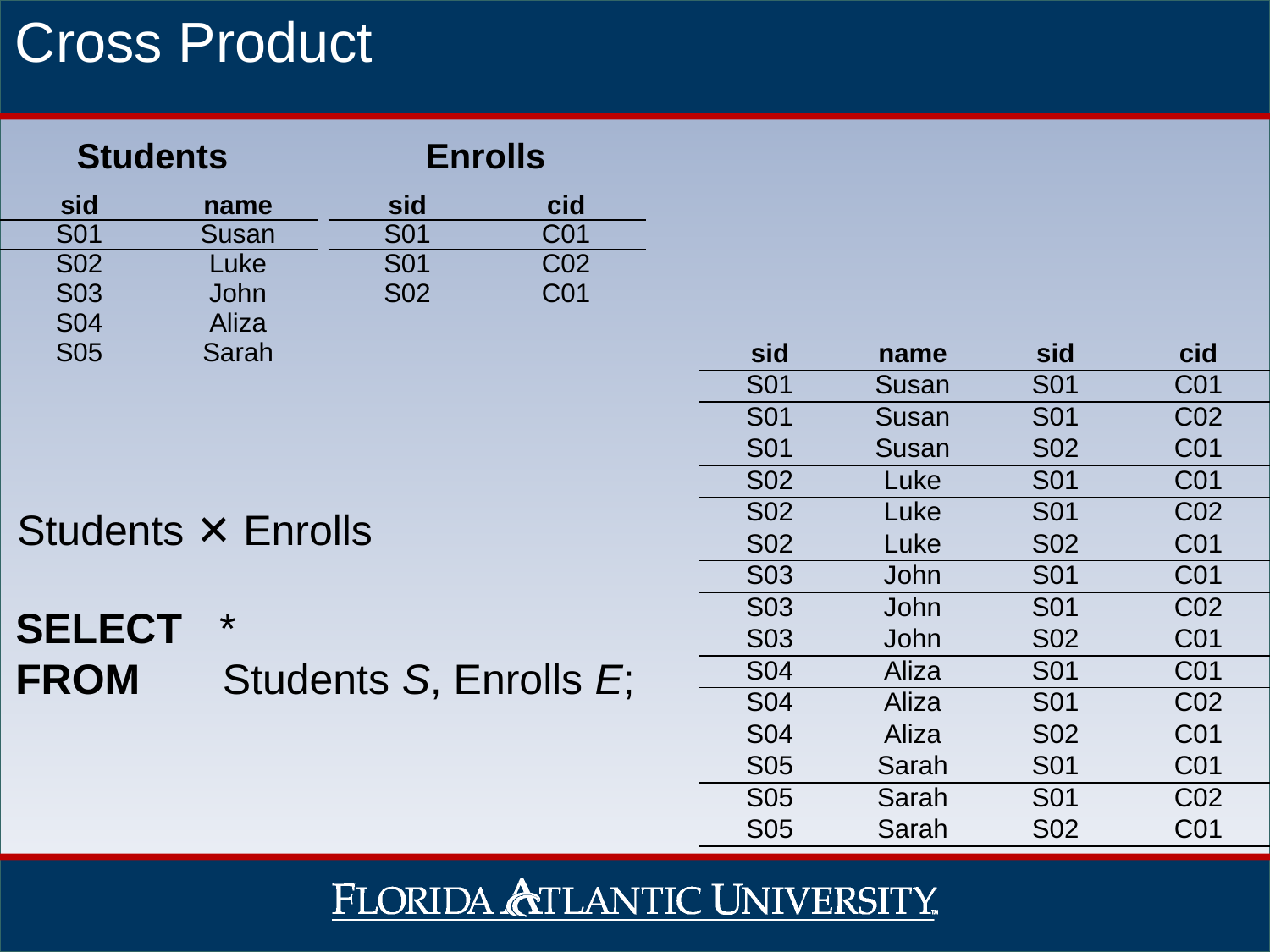

Cross Product
Students
Enrolls
| sid | name |
| --- | --- |
| S01 | Susan |
| S02 | Luke |
| S03 | John |
| S04 | Aliza |
| S05 | Sarah |
| sid | cid |
| --- | --- |
| S01 | C01 |
| S01 | C02 |
| S02 | C01 |
| sid | name | sid | cid |
| --- | --- | --- | --- |
| S01 | Susan | S01 | C01 |
| S01 | Susan | S01 | C02 |
| S01 | Susan | S02 | C01 |
| S02 | Luke | S01 | C01 |
| S02 | Luke | S01 | C02 |
| S02 | Luke | S02 | C01 |
| S03 | John | S01 | C01 |
| S03 | John | S01 | C02 |
| S03 | John | S02 | C01 |
| S04 | Aliza | S01 | C01 |
| S04 | Aliza | S01 | C02 |
| S04 | Aliza | S02 | C01 |
| S05 | Sarah | S01 | C01 |
| S05 | Sarah | S01 | C02 |
| S05 | Sarah | S02 | C01 |
Students ✕ Enrolls
SELECT   *
FROM       Students S, Enrolls E;